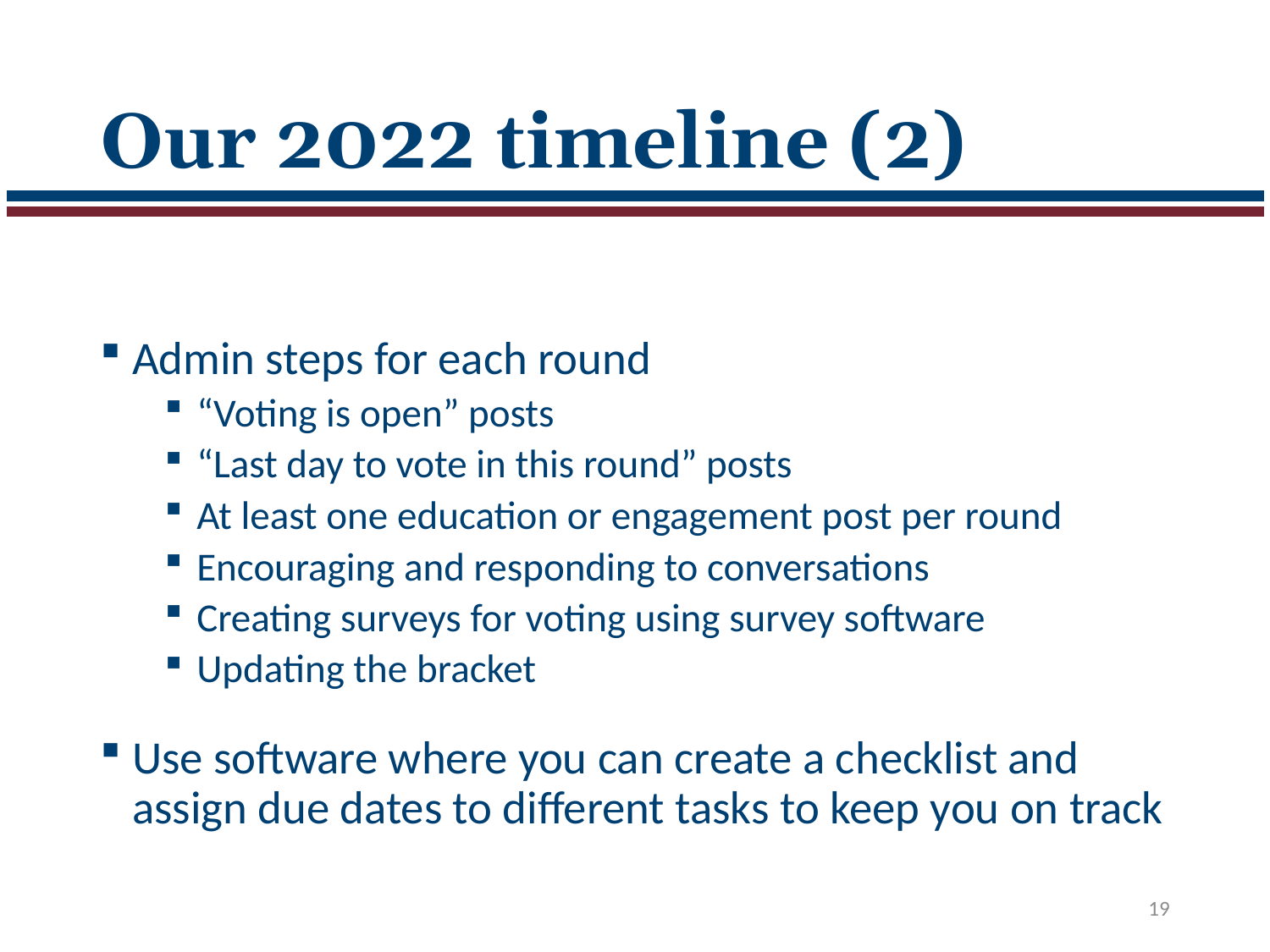

# Our 2022 timeline (2)

Admin steps for each round
“Voting is open” posts
“Last day to vote in this round” posts
At least one education or engagement post per round
Encouraging and responding to conversations
Creating surveys for voting using survey software
Updating the bracket

Use software where you can create a checklist and assign due dates to different tasks to keep you on track
19